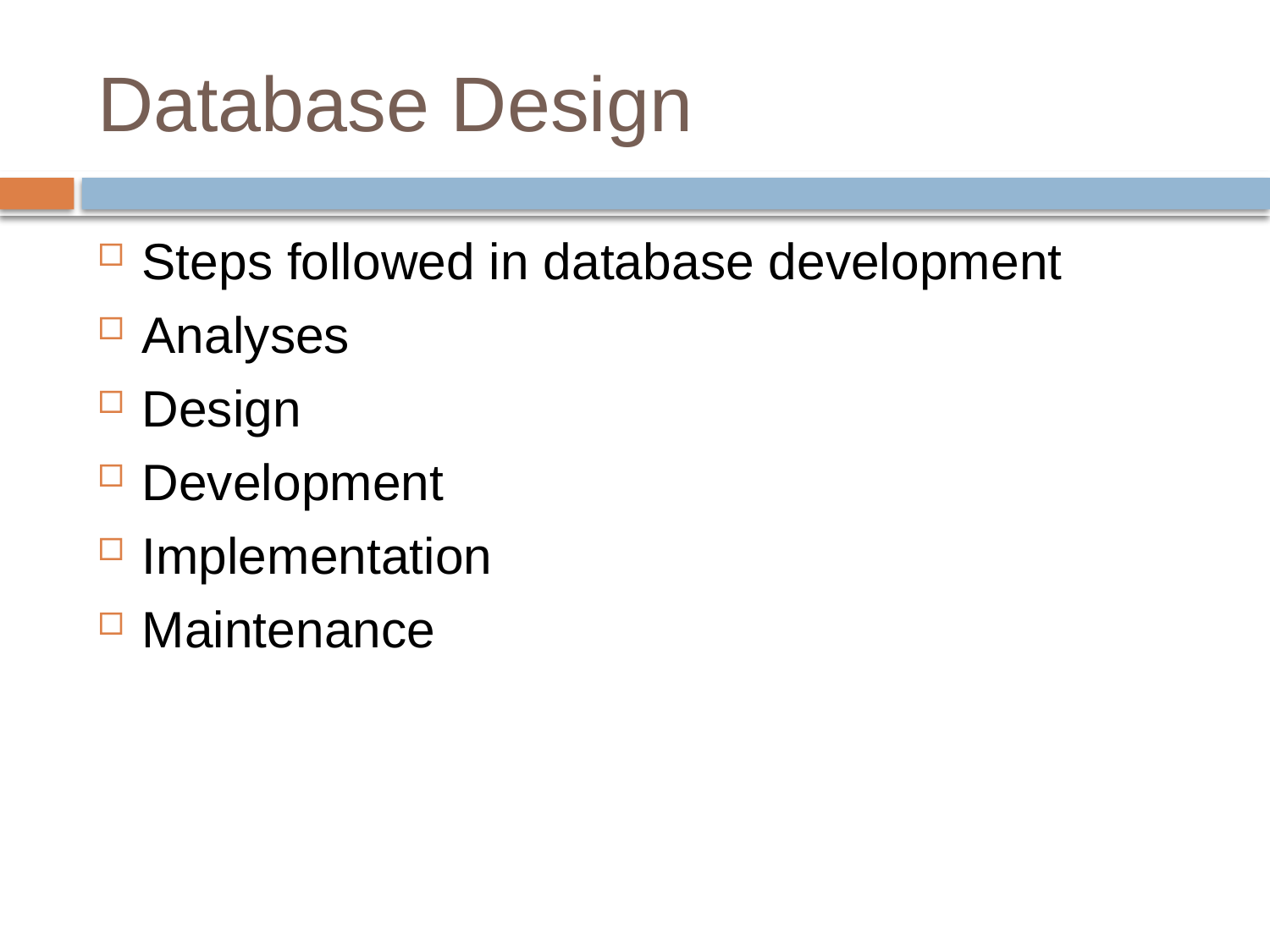

# Database Design
Steps followed in database development
Analyses
Design
Development
Implementation
Maintenance